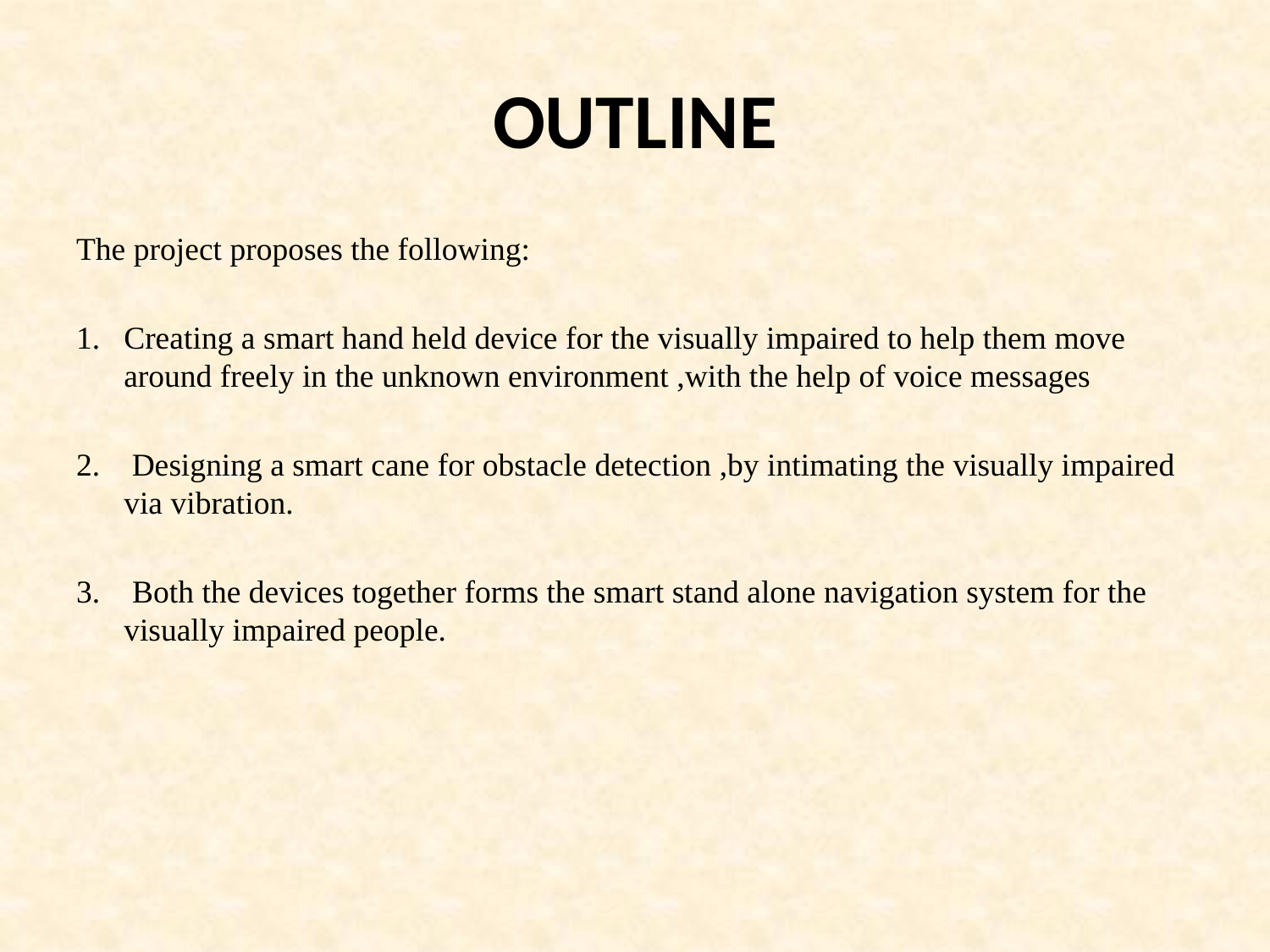

# OUTLINE
The project proposes the following:

Creating a smart hand held device for the visually impaired to help them move around freely in the unknown environment ,with the help of voice messages

 Designing a smart cane for obstacle detection ,by intimating the visually impaired via vibration.

3.    Both the devices together forms the smart stand alone navigation system for the visually impaired people.